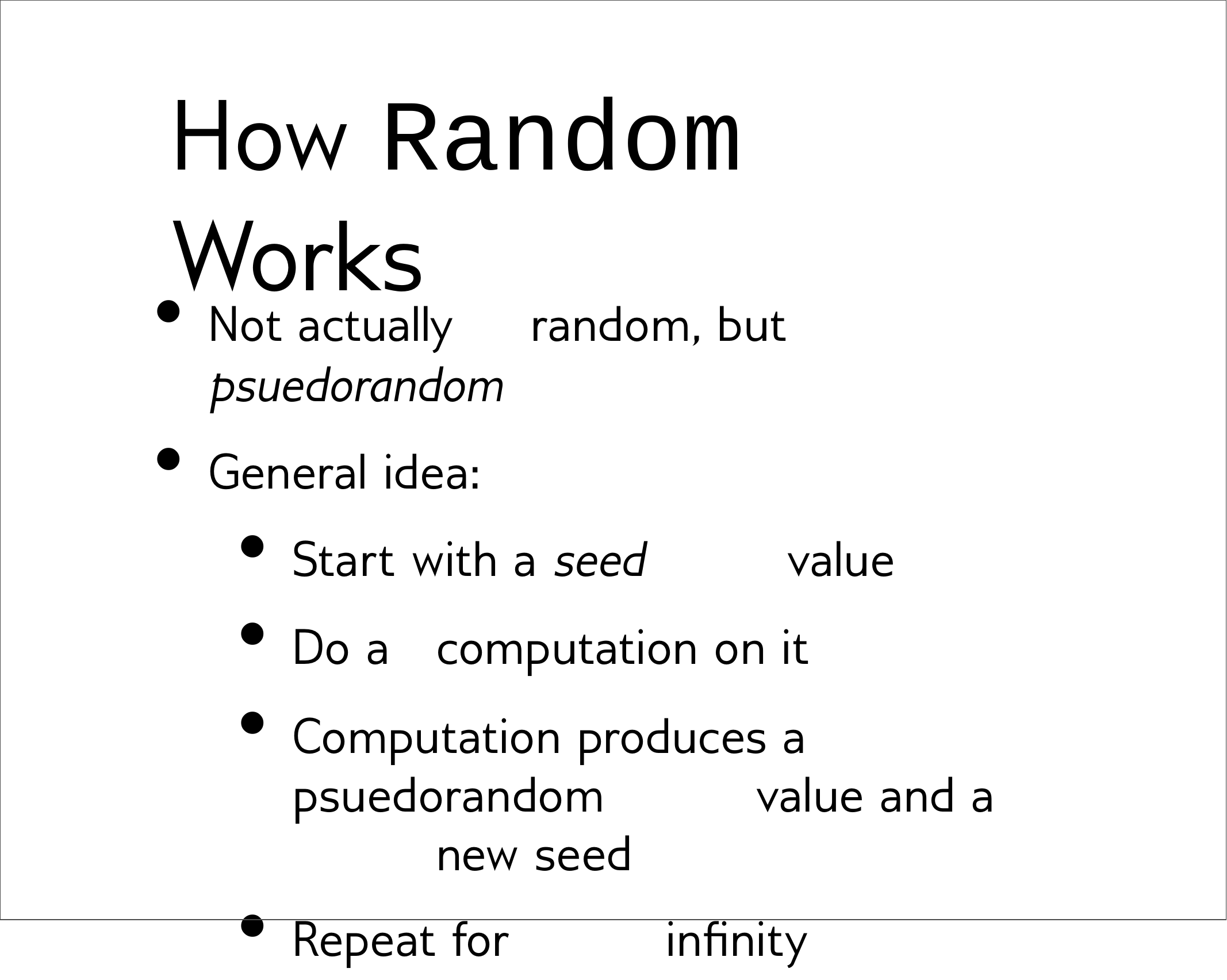

# How Random Works
Not actually	random, but psuedorandom
General idea:
Start with a seed	value
Do a	computation on it
Computation produces a  psuedorandom	value and a	new seed
Repeat for	infinity